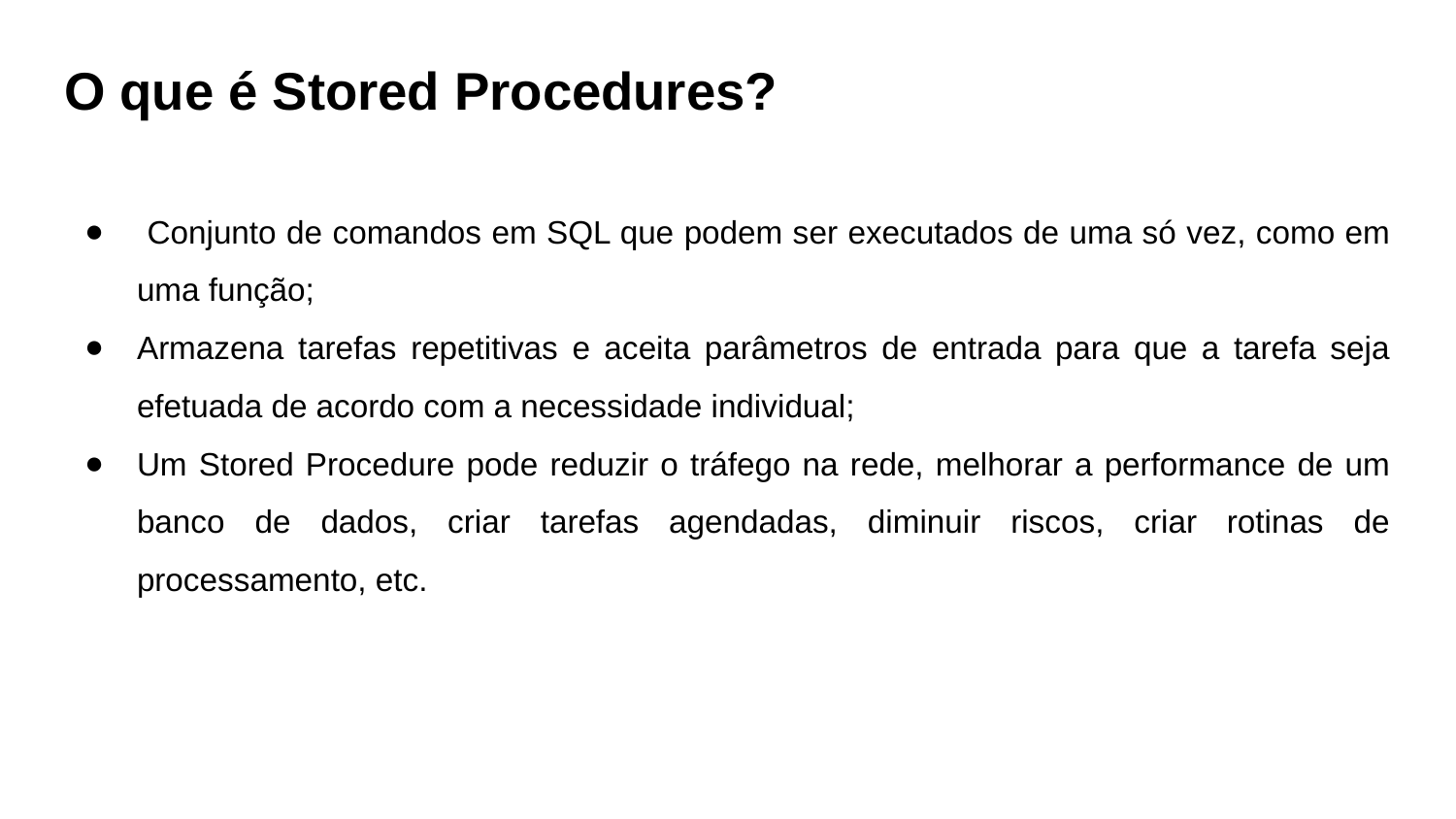

# O que é Stored Procedures?
 Conjunto de comandos em SQL que podem ser executados de uma só vez, como em uma função;
Armazena tarefas repetitivas e aceita parâmetros de entrada para que a tarefa seja efetuada de acordo com a necessidade individual;
Um Stored Procedure pode reduzir o tráfego na rede, melhorar a performance de um banco de dados, criar tarefas agendadas, diminuir riscos, criar rotinas de processamento, etc.